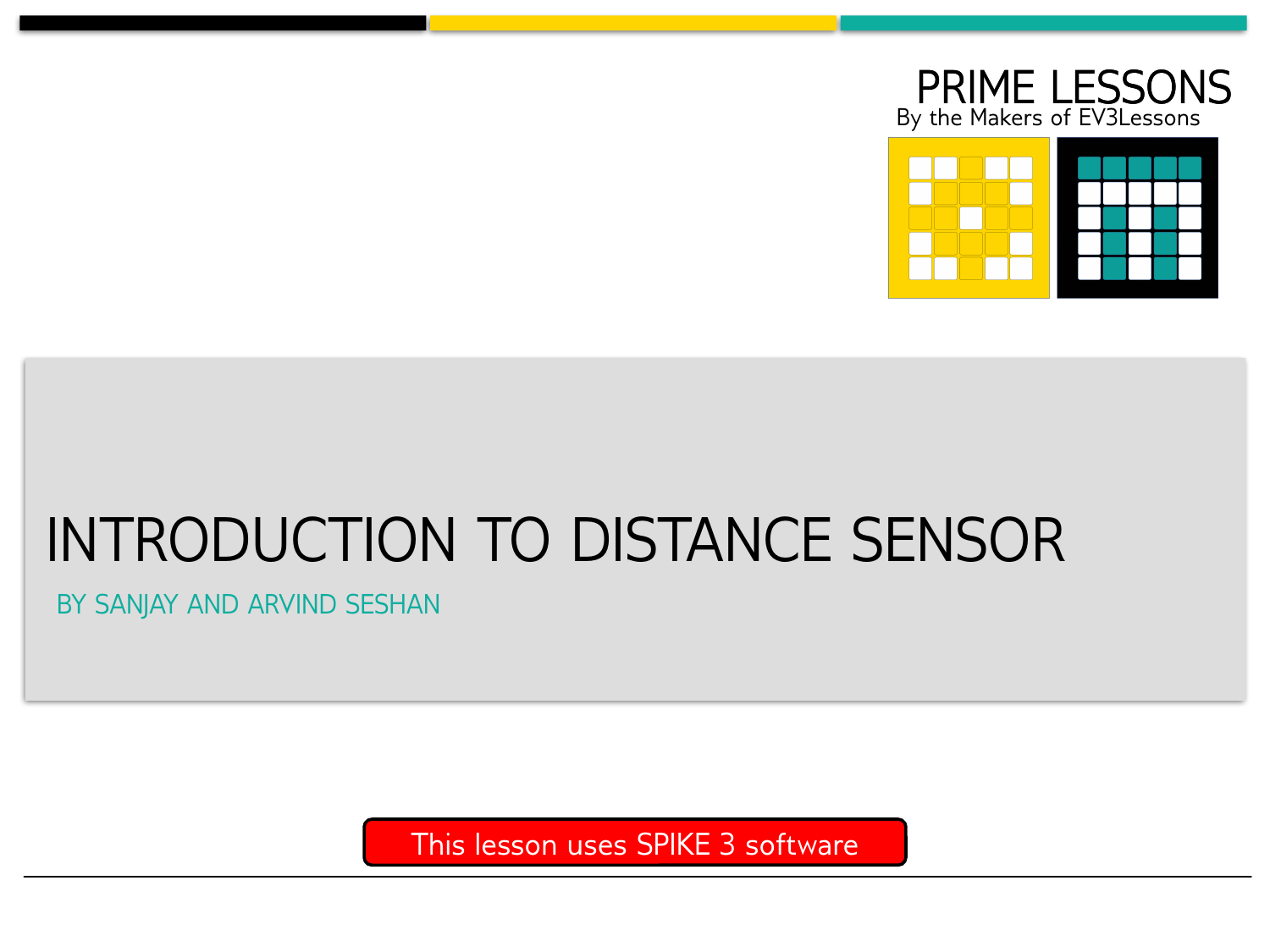

# Introduction to distance sensor
BY SANJAY AND ARVIND SESHAN
This lesson uses SPIKE 3 software